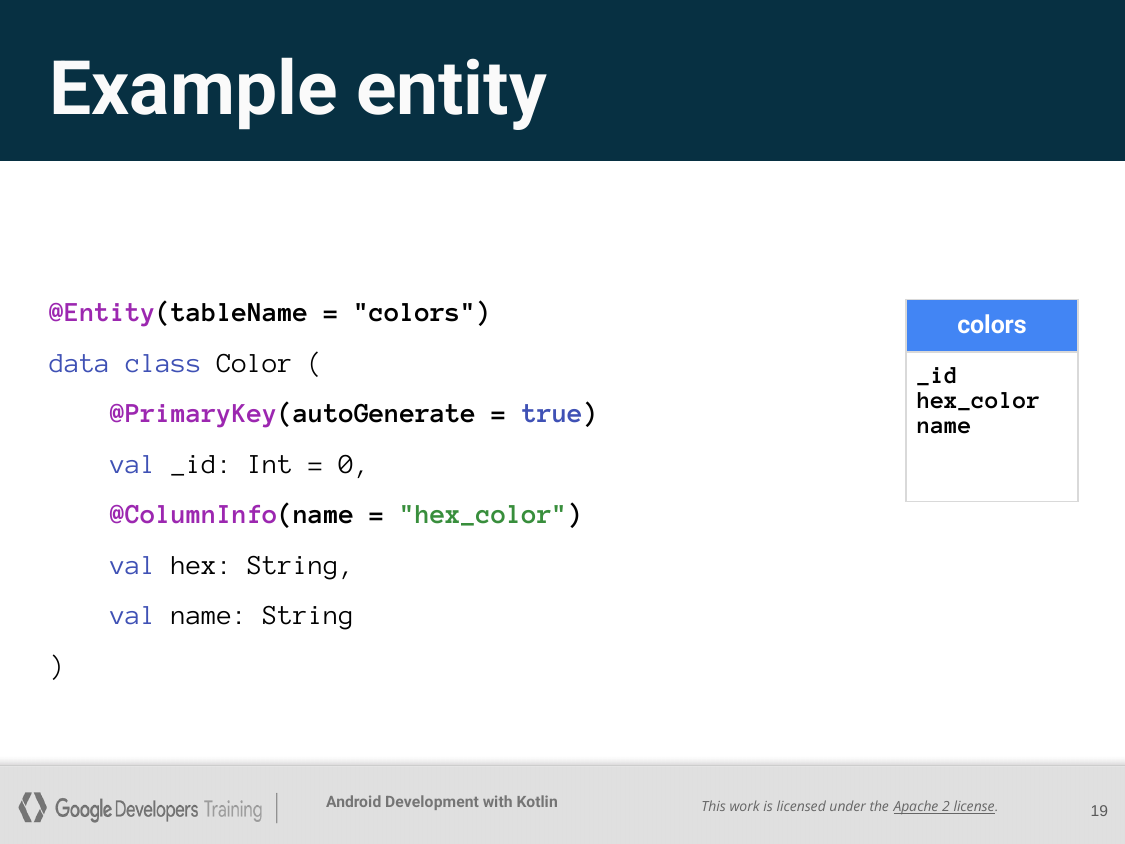

# Example entity
@Entity(tableName = "colors")
data class Color (
    @PrimaryKey(autoGenerate = true)
    val _id: Int = 0,
    @ColumnInfo(name = "hex_color")
    val hex: String,
    val name: String
)
| colors |
| --- |
| \_id hex\_color name |
19